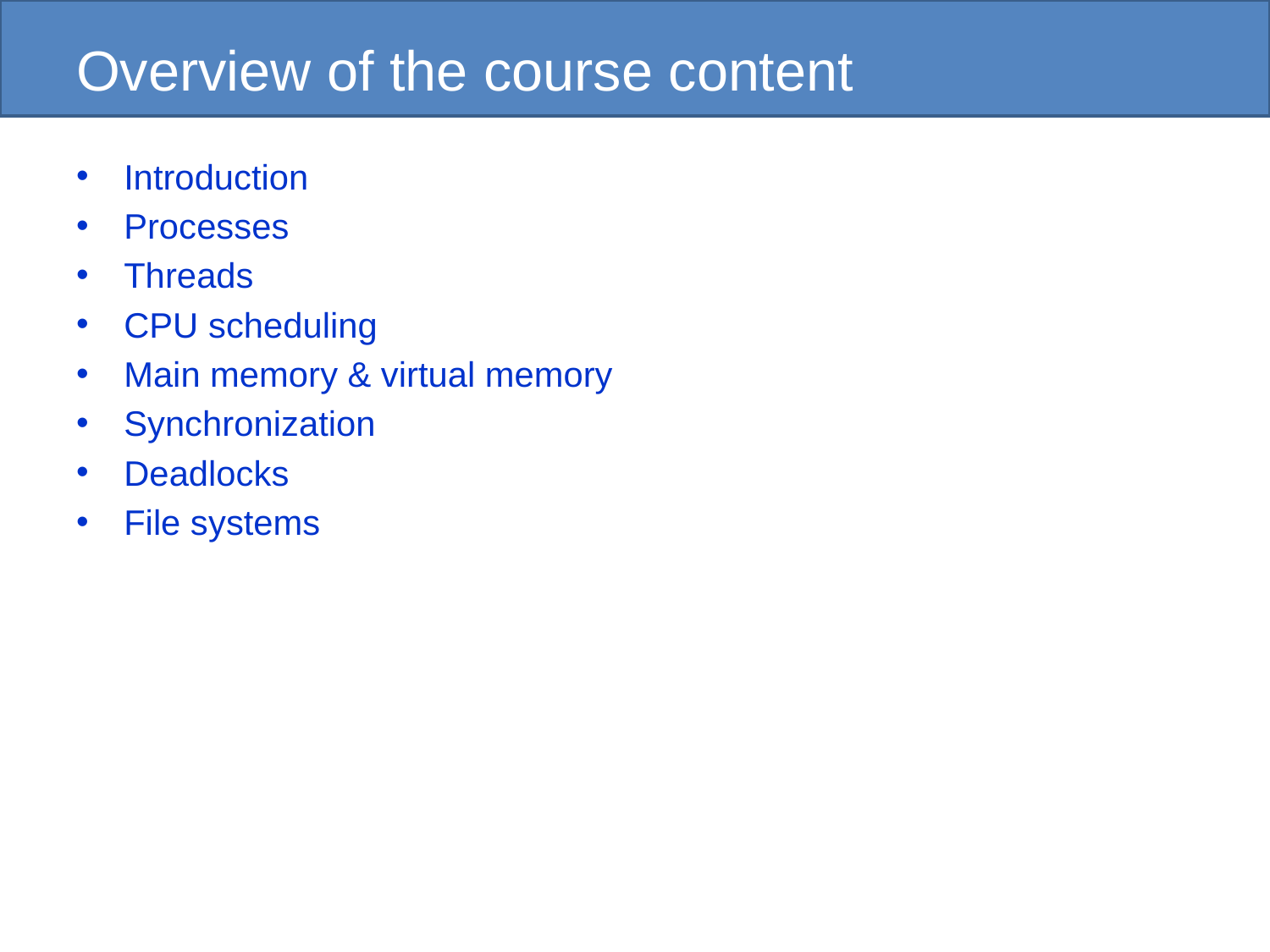

Introduction
Processes
Threads
CPU scheduling
Main memory & virtual memory
Synchronization
Deadlocks
File systems

Overview of the course content